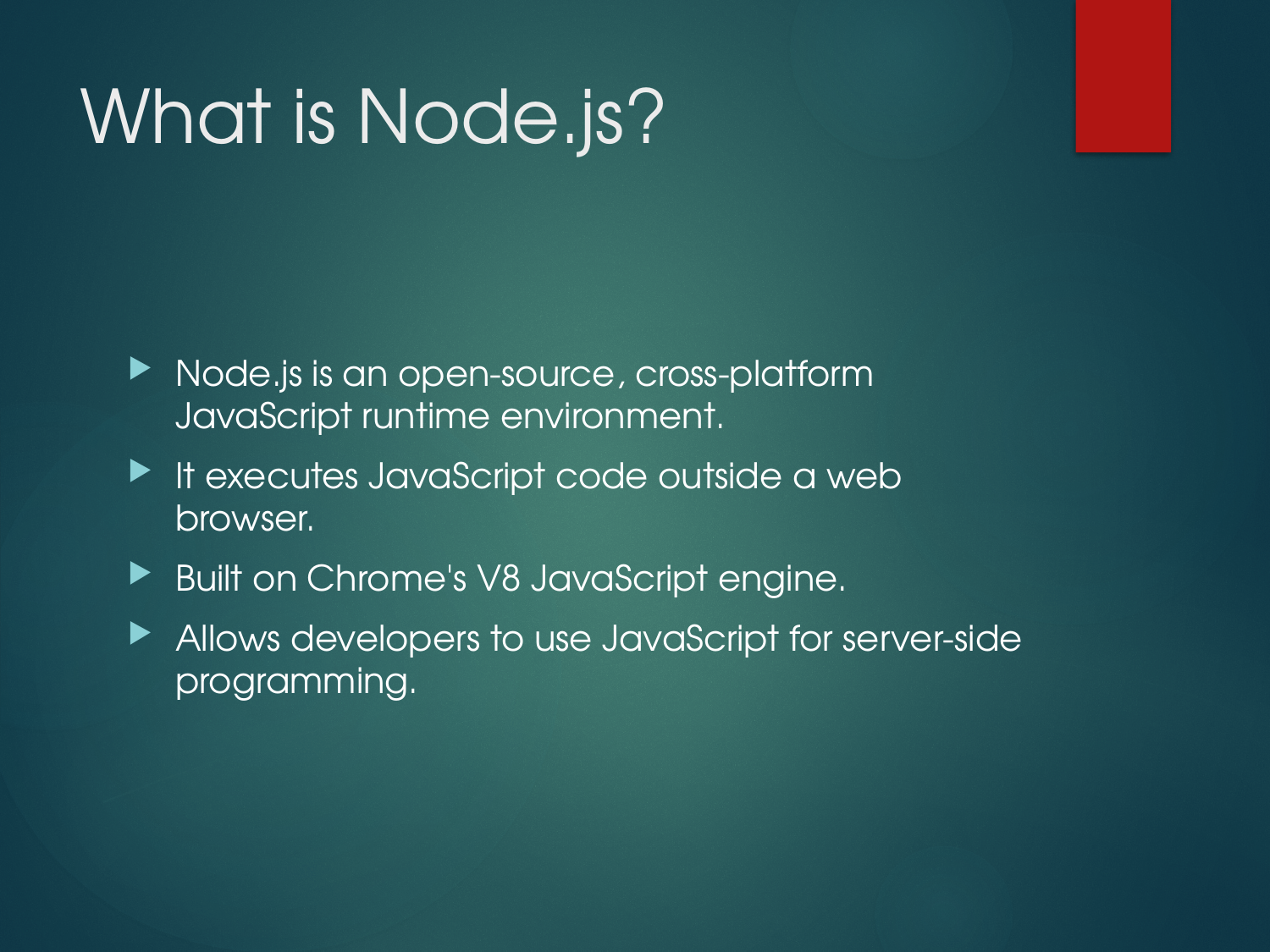

# What is Node.js?

Node.js is an open-source, cross-platform JavaScript runtime environment.
It executes JavaScript code outside a web browser.
Built on Chrome's V8 JavaScript engine.
Allows developers to use JavaScript for server-side programming.